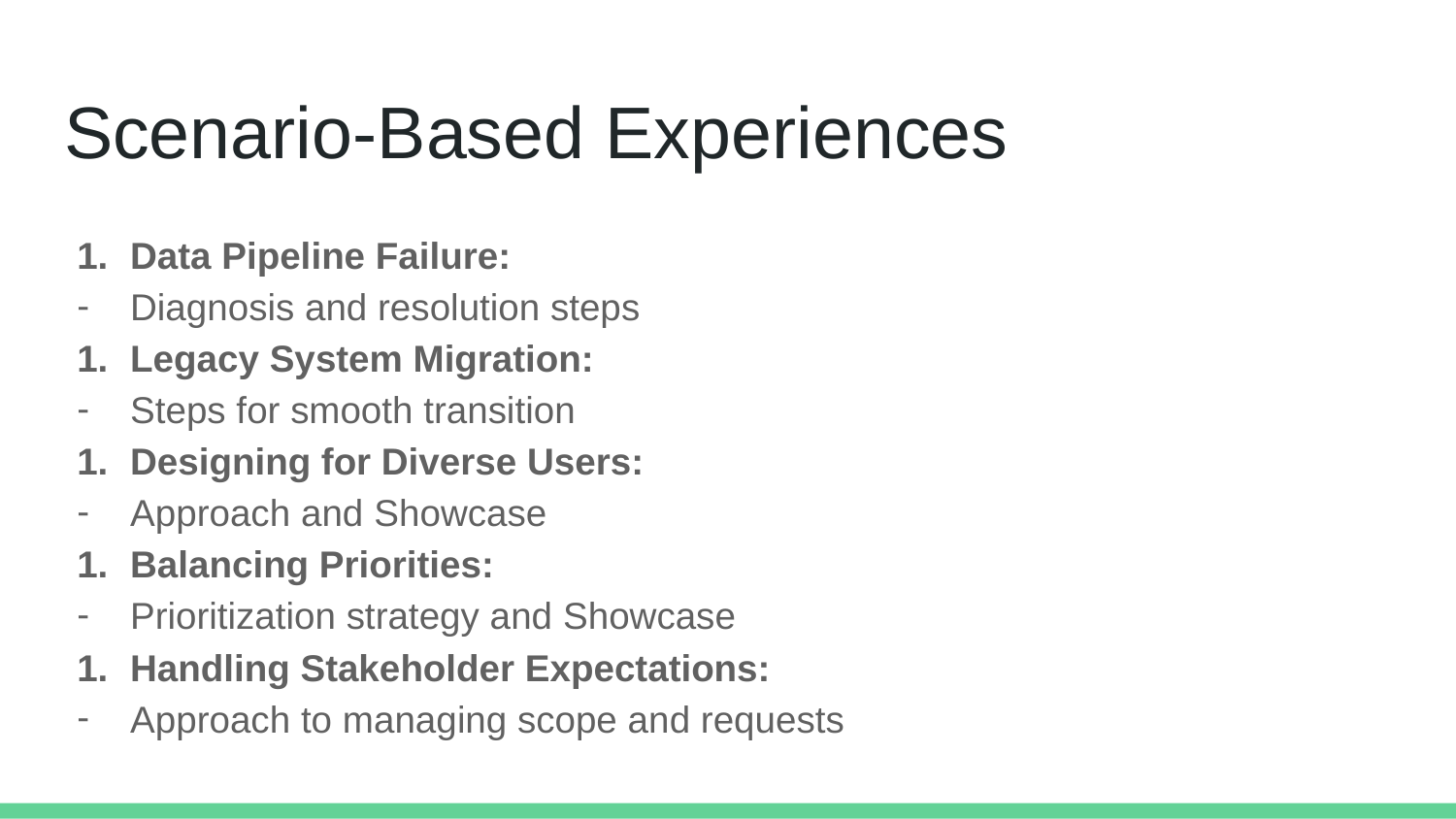

# Scenario-Based Experiences
Data Pipeline Failure:
Diagnosis and resolution steps
Legacy System Migration:
Steps for smooth transition
Designing for Diverse Users:
Approach and Showcase
Balancing Priorities:
Prioritization strategy and Showcase
Handling Stakeholder Expectations:
Approach to managing scope and requests